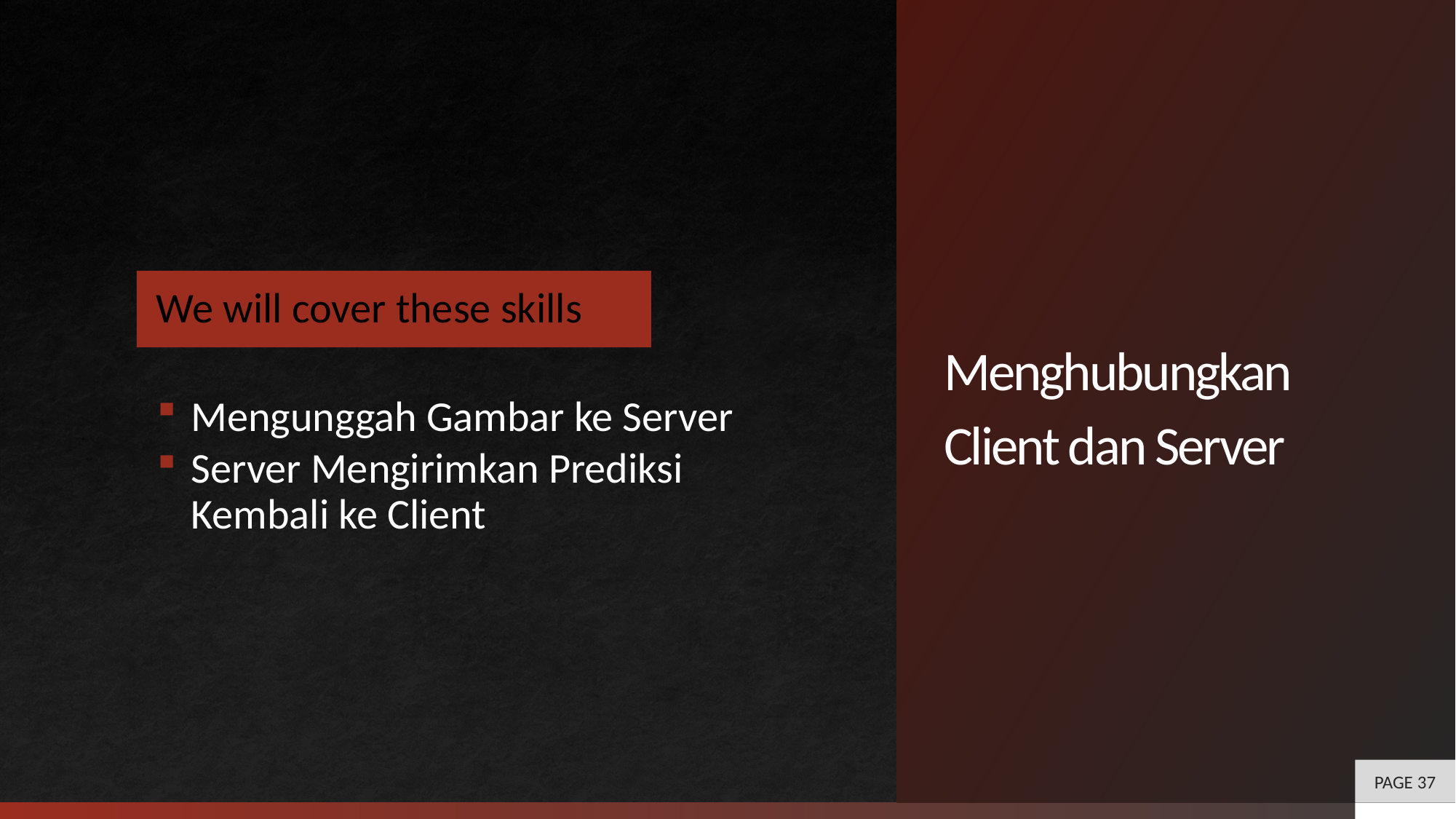

# Menghubungkan Client dan Server
Mengunggah Gambar ke Server
Server Mengirimkan Prediksi Kembali ke Client
We will cover these skills
PAGE 37